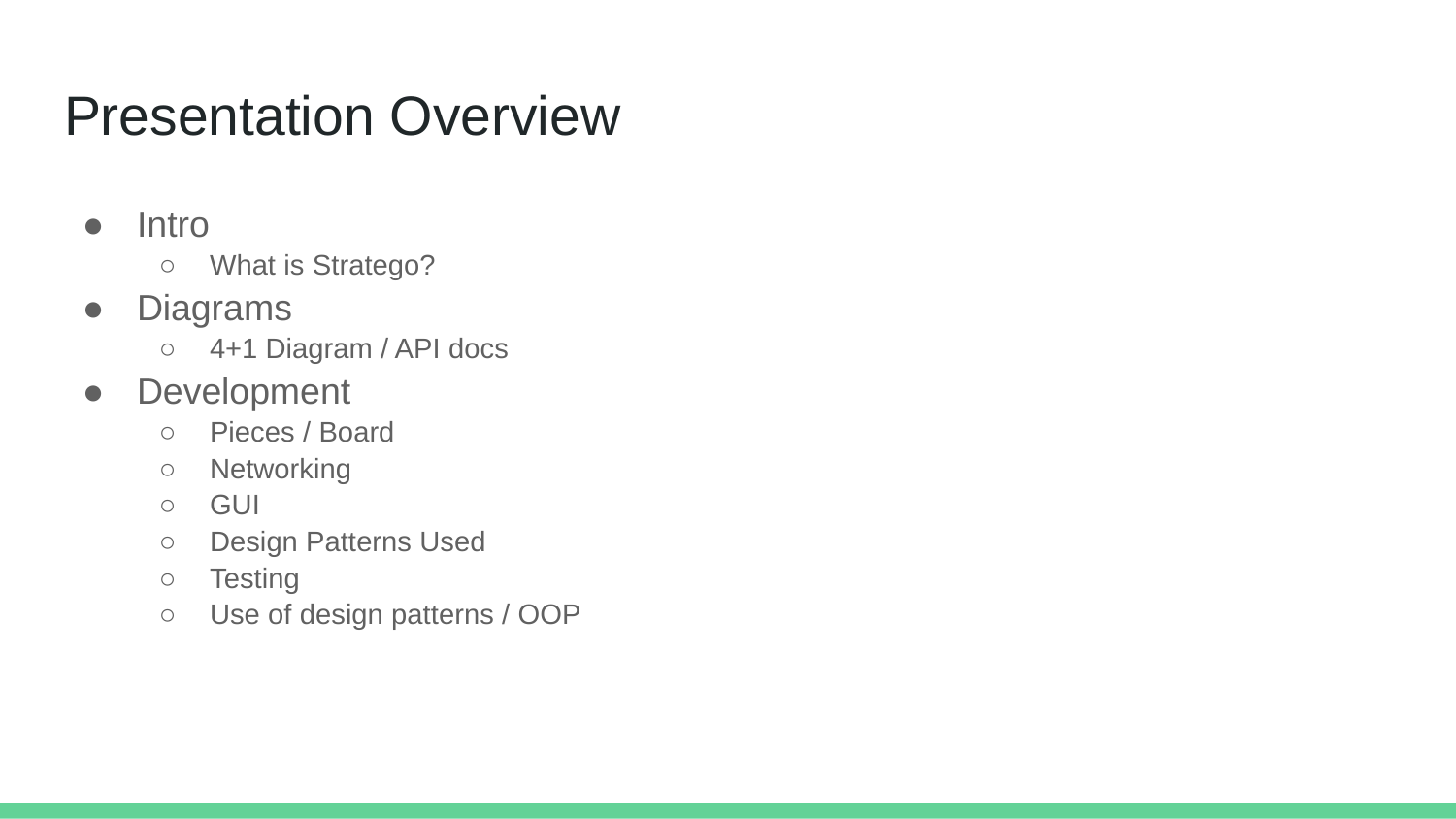

# Presentation Overview
Intro
What is Stratego?
Diagrams
4+1 Diagram / API docs
Development
Pieces / Board
Networking
GUI
Design Patterns Used
Testing
Use of design patterns / OOP